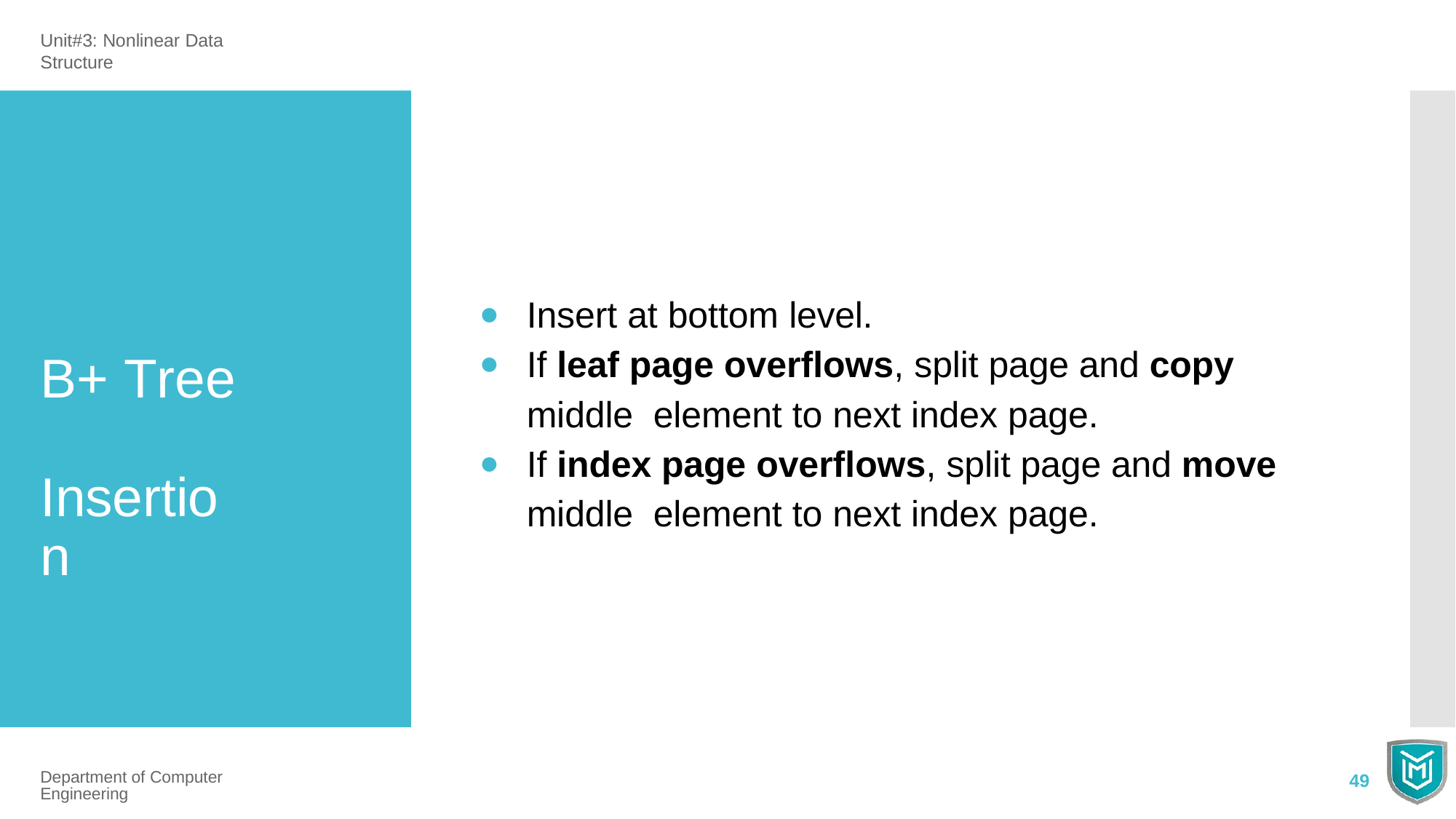

Unit#3: Nonlinear Data Structure
Insert at bottom level.
If leaf page overﬂows, split page and copy middle  element to next index page.
If index page overﬂows, split page and move middle  element to next index page.
B+ Tree  Insertion
Department of Computer Engineering
49